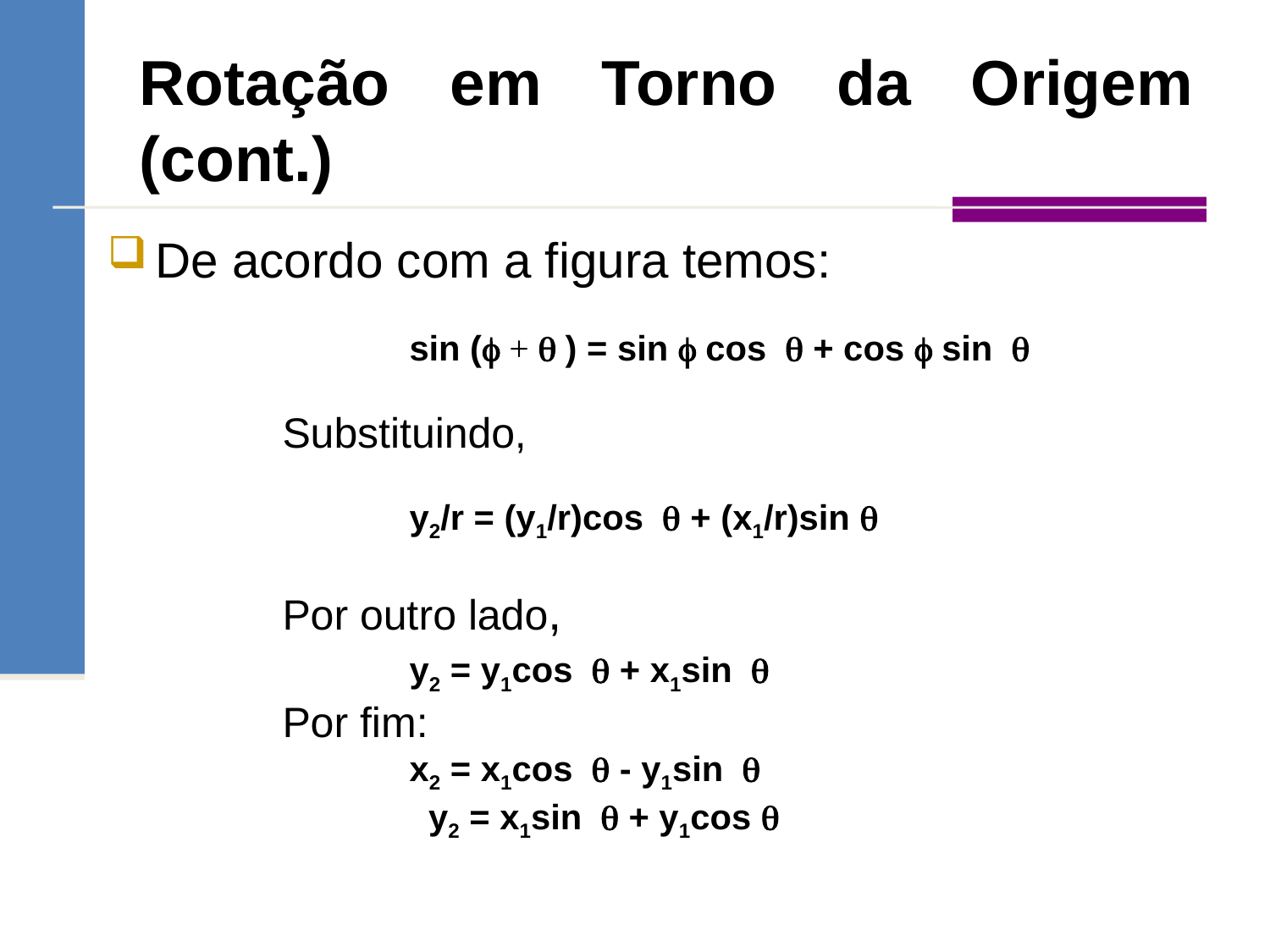

Rotação em Torno da Origem (cont.)
De acordo com a figura temos:

			sin (φ + θ ) = sin φ cos  θ + cos φ sin  θ

		Substituindo,

			y2/r = (y1/r)cos  θ + (x1/r)sin θ

		Por outro lado,
			y2 = y1cos  θ + x1sin  θ
		Por fim:
			x2 = x1cos  θ - y1sin  θ
		               y2 = x1sin  θ + y1cos θ